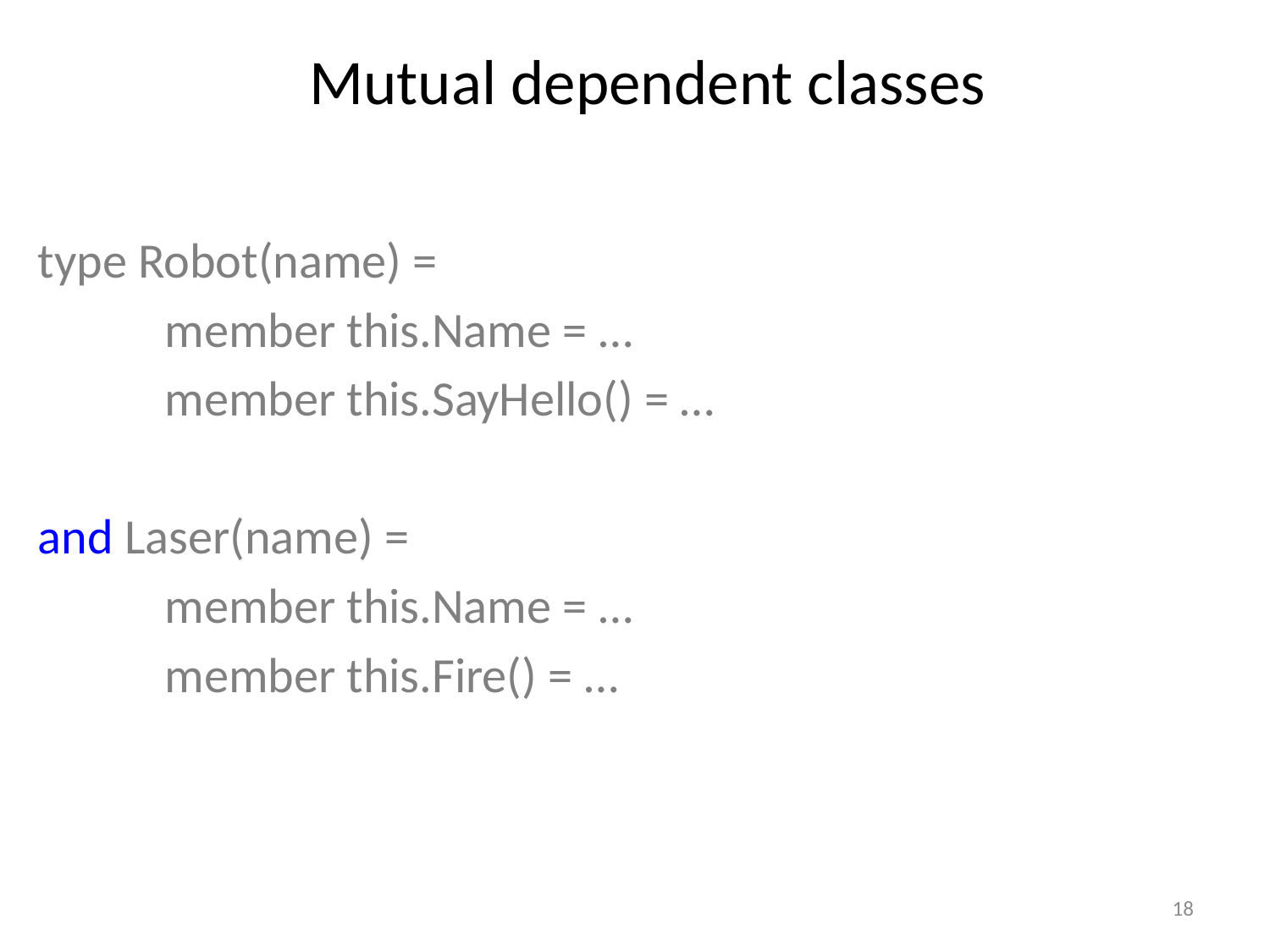

# Mutual dependent classes
type Robot(name) =
	member this.Name = …
	member this.SayHello() = …

and Laser(name) =
	member this.Name = …
	member this.Fire() = …

18